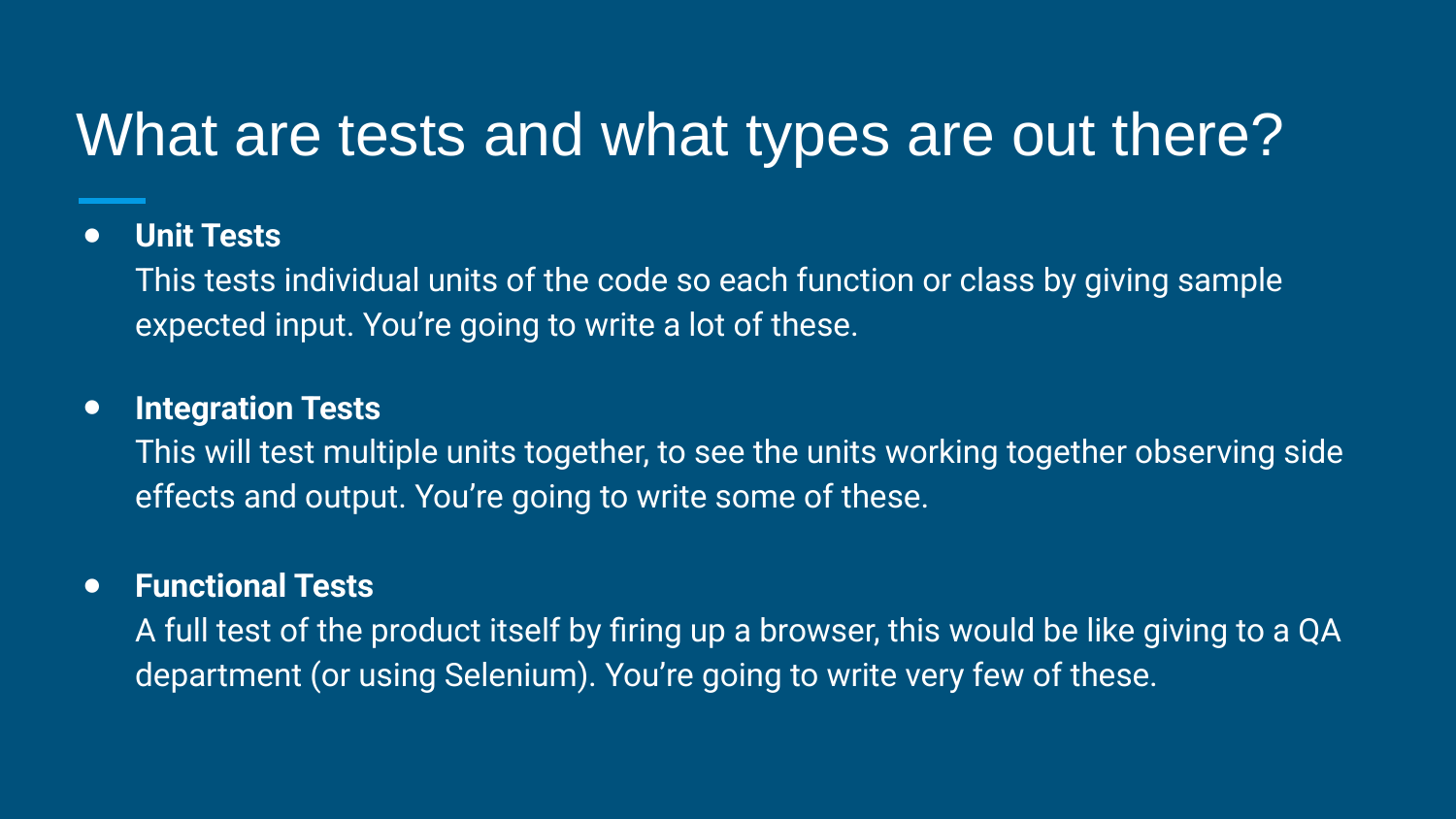

# What are tests and what types are out there?
Unit Tests
This tests individual units of the code so each function or class by giving sample expected input. You’re going to write a lot of these.
Integration Tests
This will test multiple units together, to see the units working together observing side effects and output. You’re going to write some of these.
Functional Tests
A full test of the product itself by firing up a browser, this would be like giving to a QA department (or using Selenium). You’re going to write very few of these.